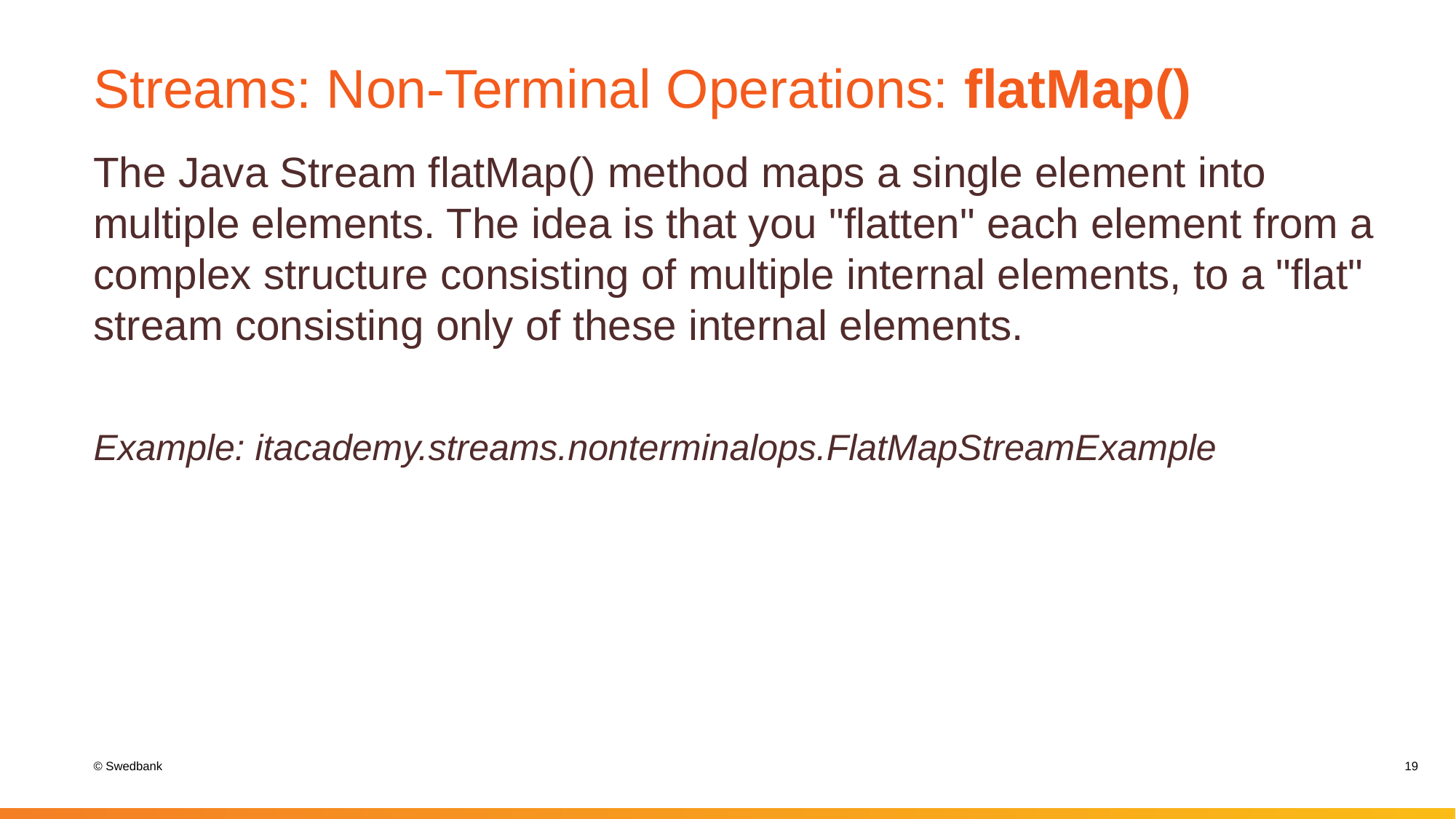

# Streams: Non-Terminal Operations: flatMap()
The Java Stream flatMap() method maps a single element into multiple elements. The idea is that you "flatten" each element from a complex structure consisting of multiple internal elements, to a "flat" stream consisting only of these internal elements.

Example: itacademy.streams.nonterminalops.FlatMapStreamExample

19